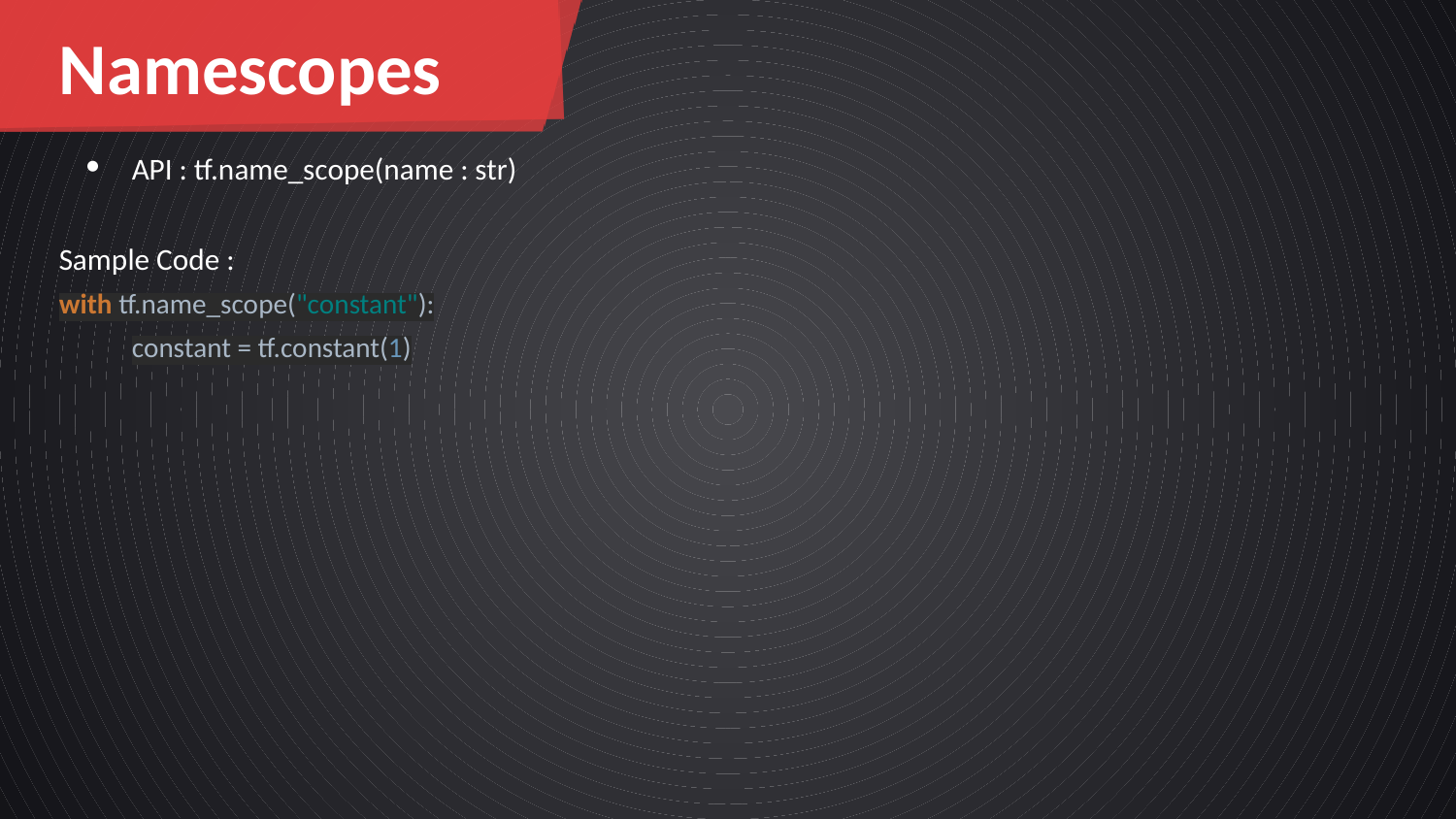

Namescopes
API : tf.name_scope(name : str)

Sample Code :
with tf.name_scope("constant"):
constant = tf.constant(1)